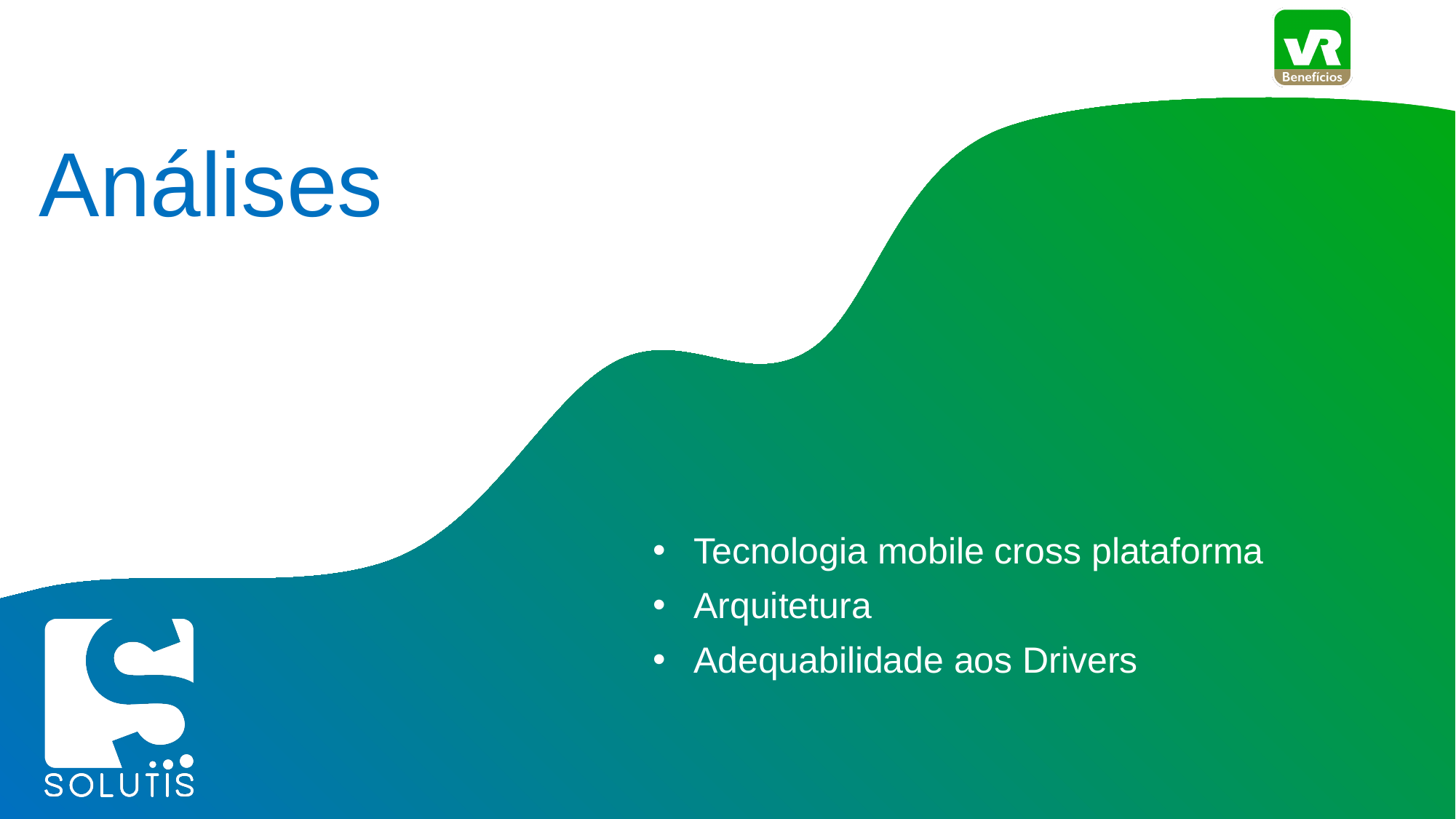

# Análises
Tecnologia mobile cross plataforma
Arquitetura
Adequabilidade aos Drivers